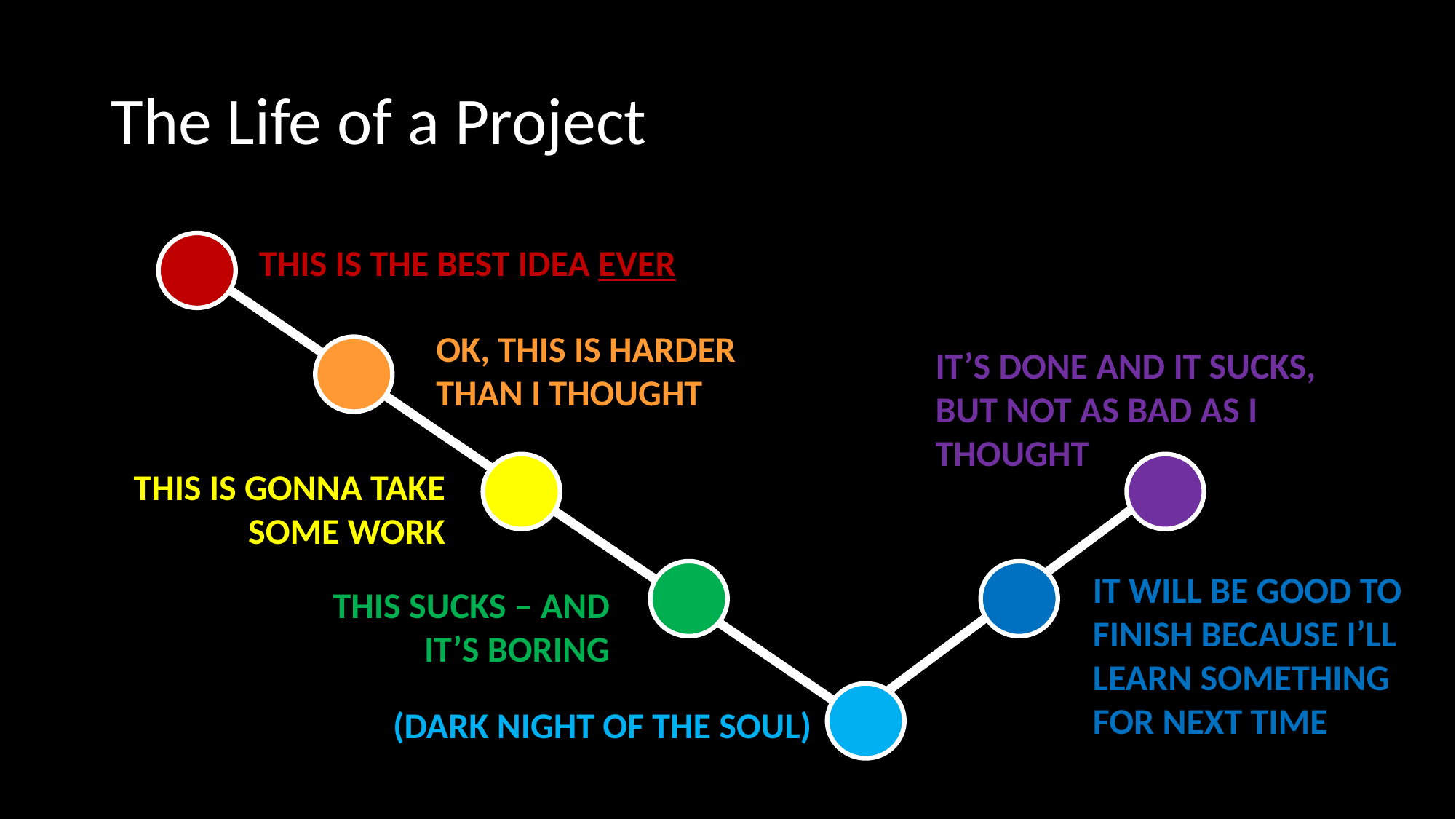

# The Life of a Project

THIS IS THE BEST IDEA EVER
OK, THIS IS HARDER THAN I THOUGHT

IT’S DONE AND IT SUCKS, BUT NOT AS BAD AS I THOUGHT

THIS IS GONNA TAKE SOME WORK

IT WILL BE GOOD TO FINISH BECAUSE I’LL LEARN SOMETHING FOR NEXT TIME

THIS SUCKS – AND IT’S BORING

(DARK NIGHT OF THE SOUL)